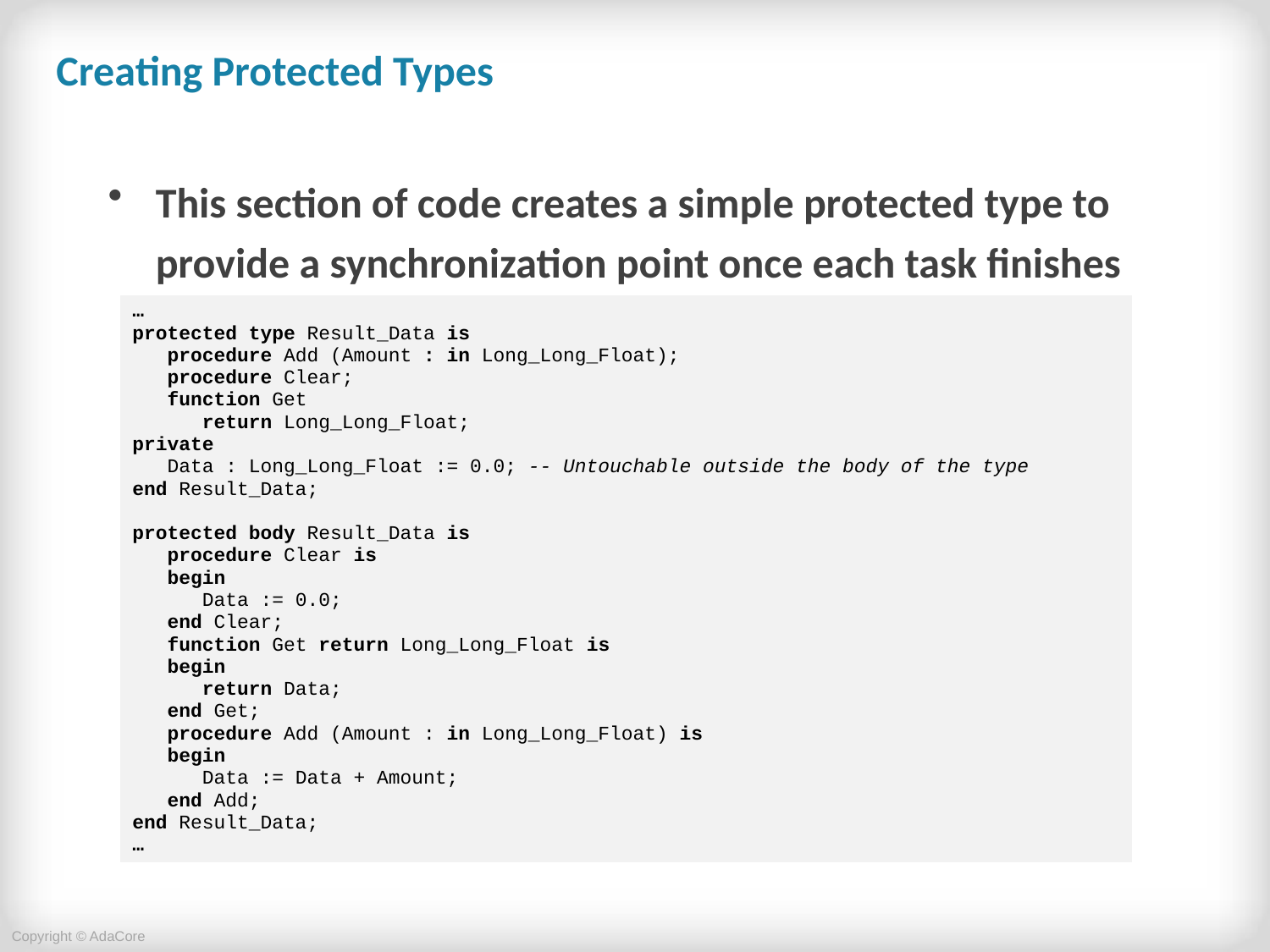

# Creating Protected Types
This section of code creates a simple protected type to provide a synchronization point once each task finishes
| … protected type Result\_Data is procedure Add (Amount : in Long\_Long\_Float); procedure Clear; function Get return Long\_Long\_Float; private Data : Long\_Long\_Float := 0.0; -- Untouchable outside the body of the type end Result\_Data; protected body Result\_Data is procedure Clear is begin Data := 0.0; end Clear; function Get return Long\_Long\_Float is begin return Data; end Get; procedure Add (Amount : in Long\_Long\_Float) is begin Data := Data + Amount; end Add; end Result\_Data; … |
| --- |